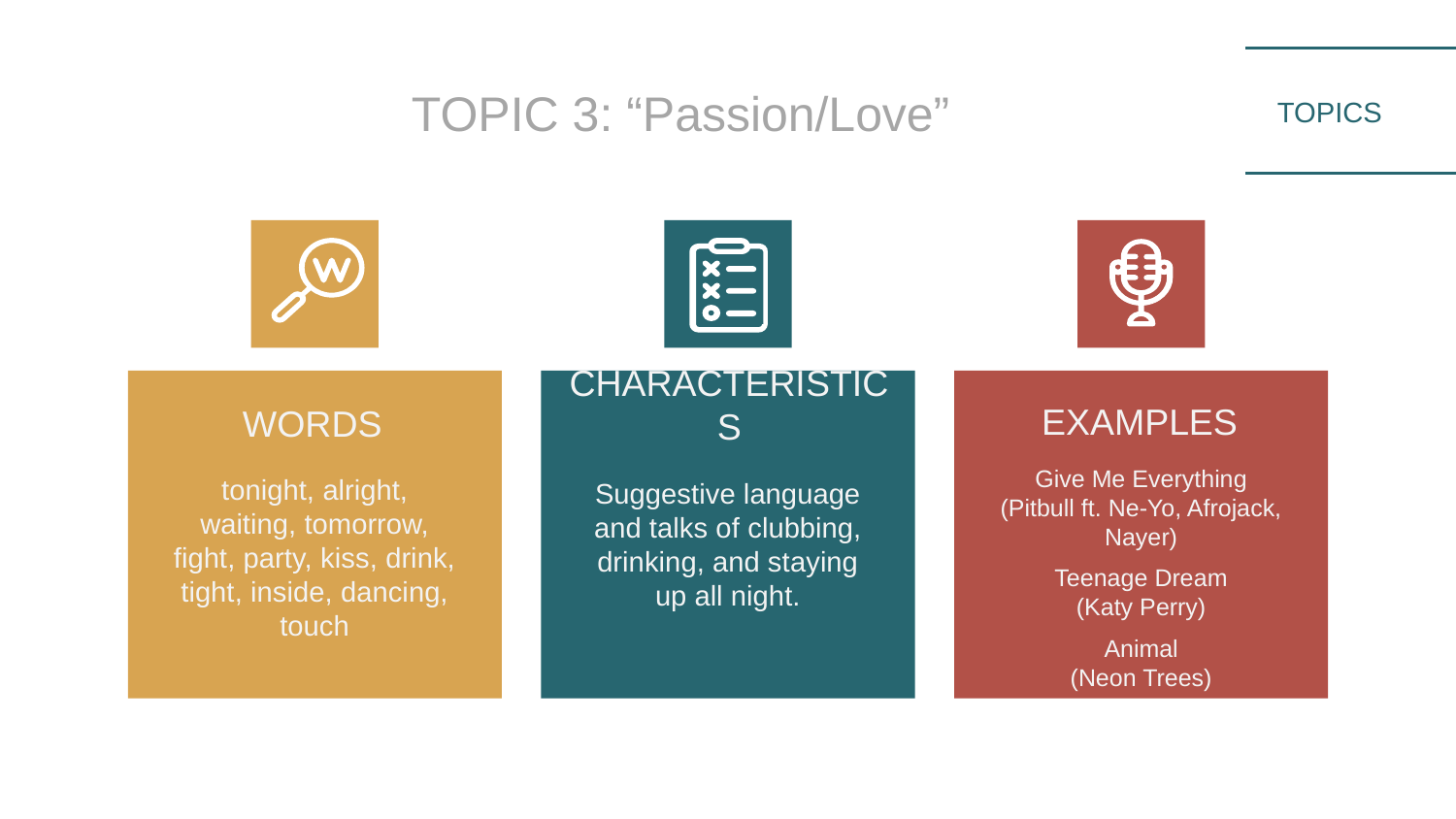

TOPIC 3: “Passion/Love”
# TOPICS

WORDS
CHARACTERISTICS
EXAMPLES
Give Me Everything
(Pitbull ft. Ne-Yo, Afrojack, Nayer)

Teenage Dream
(Katy Perry)

Animal
(Neon Trees)

tonight, alright, waiting, tomorrow, fight, party, kiss, drink, tight, inside, dancing, touch
Suggestive language and talks of clubbing, drinking, and staying up all night.